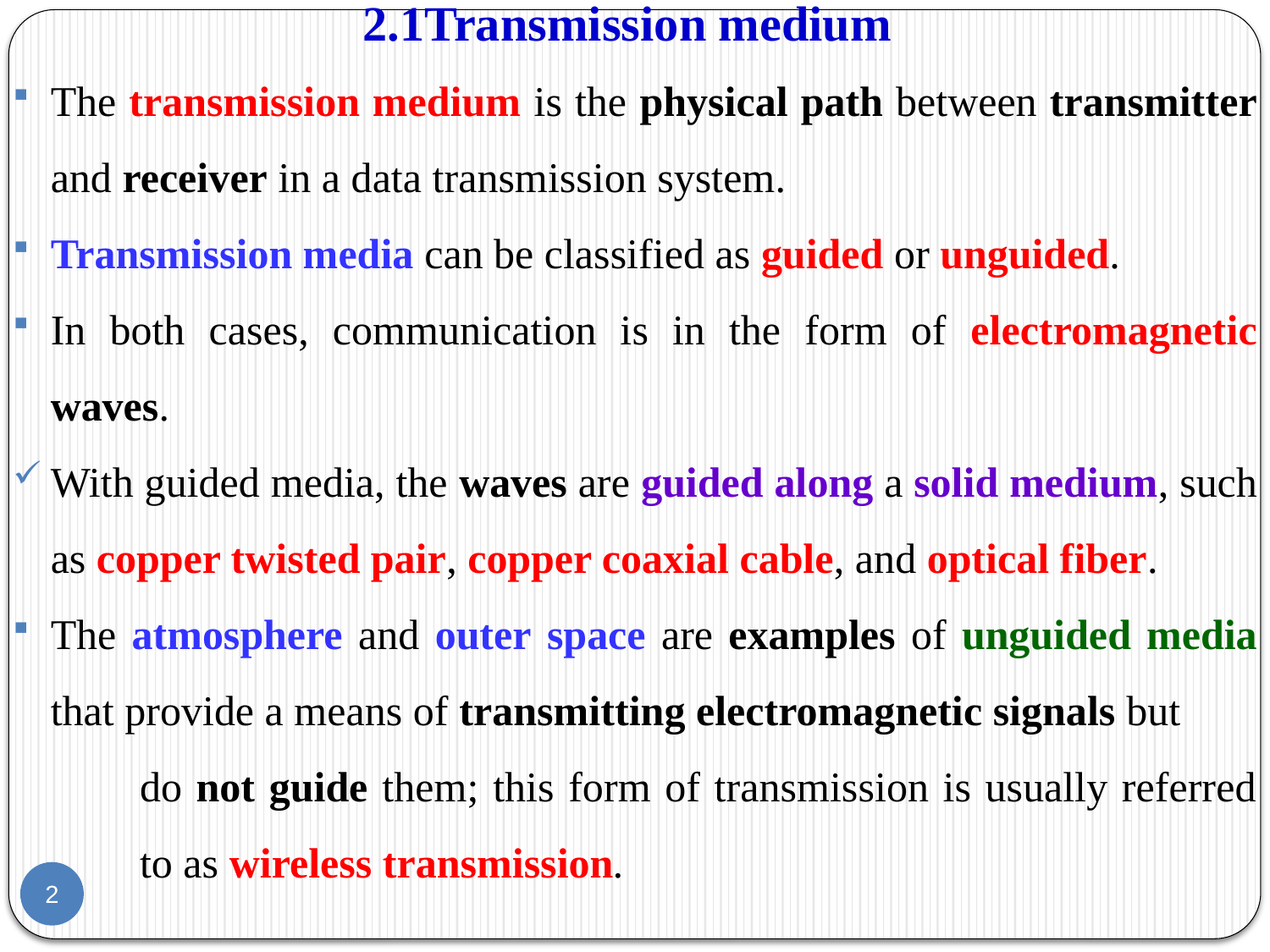

# 2.1Transmission medium
The transmission medium is the physical path between transmitter and receiver in a data transmission system.
Transmission media can be classified as guided or unguided.
In both cases, communication is in the form of electromagnetic waves.
With guided media, the waves are guided along a solid medium, such as copper twisted pair, copper coaxial cable, and optical fiber.
The atmosphere and outer space are examples of unguided media that provide a means of transmitting electromagnetic signals but
	do not guide them; this form of transmission is usually referred 	to as wireless transmission.
2